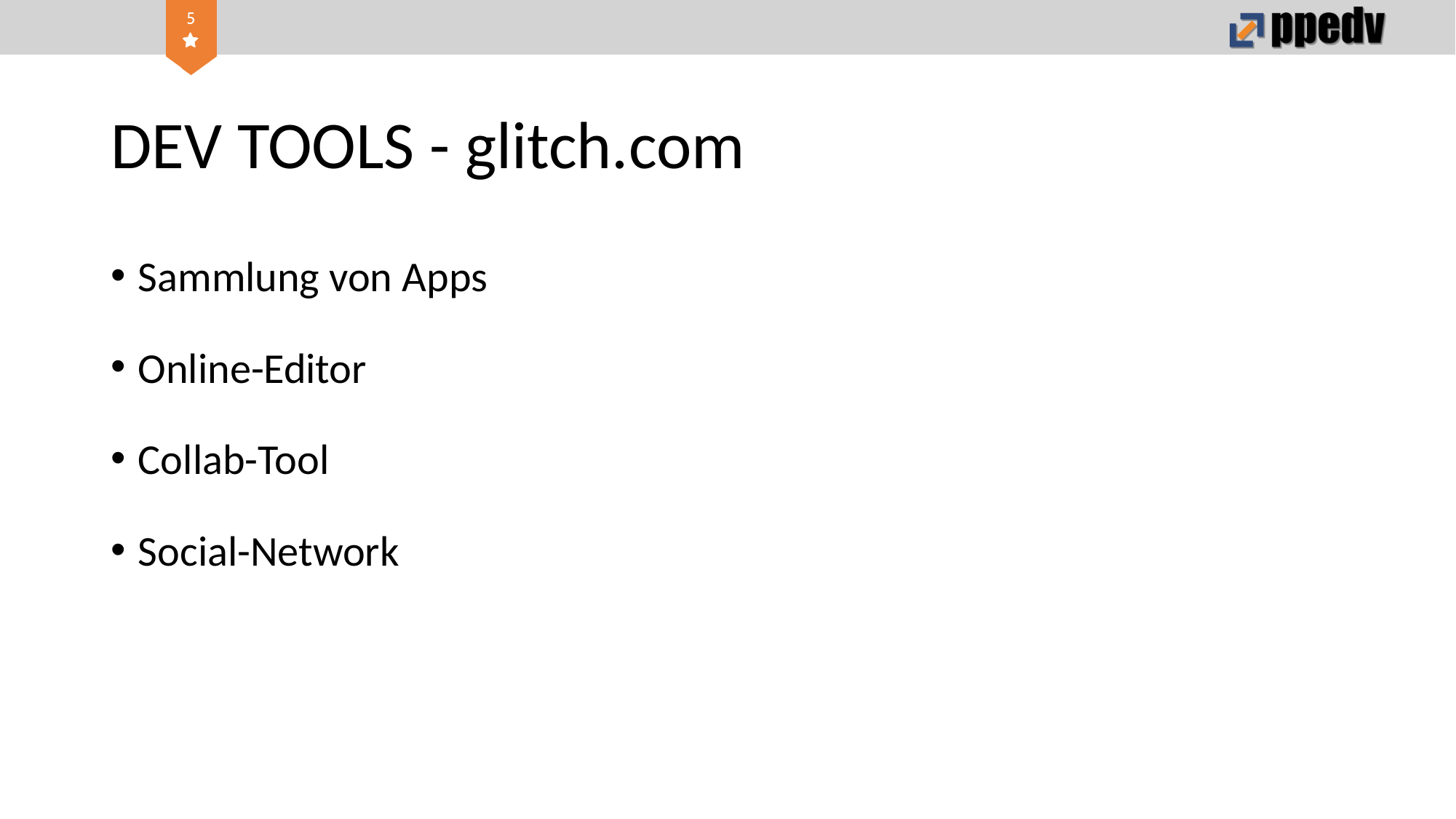

# DEV TOOLS - glitch.com
Sammlung von Apps
Online-Editor
Collab-Tool
Social-Network